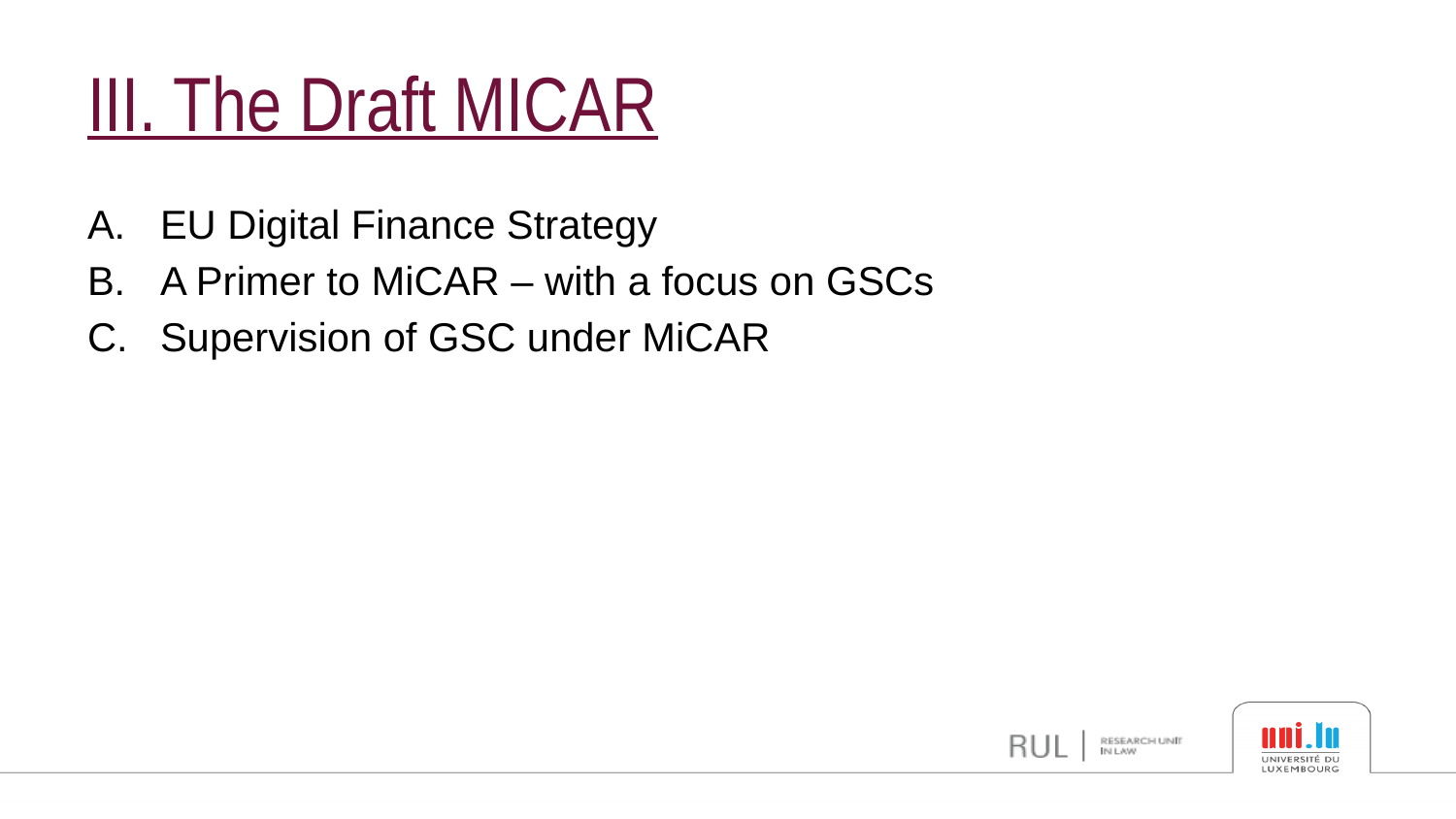

# III. The Draft MICAR
EU Digital Finance Strategy
A Primer to MiCAR – with a focus on GSCs
Supervision of GSC under MiCAR